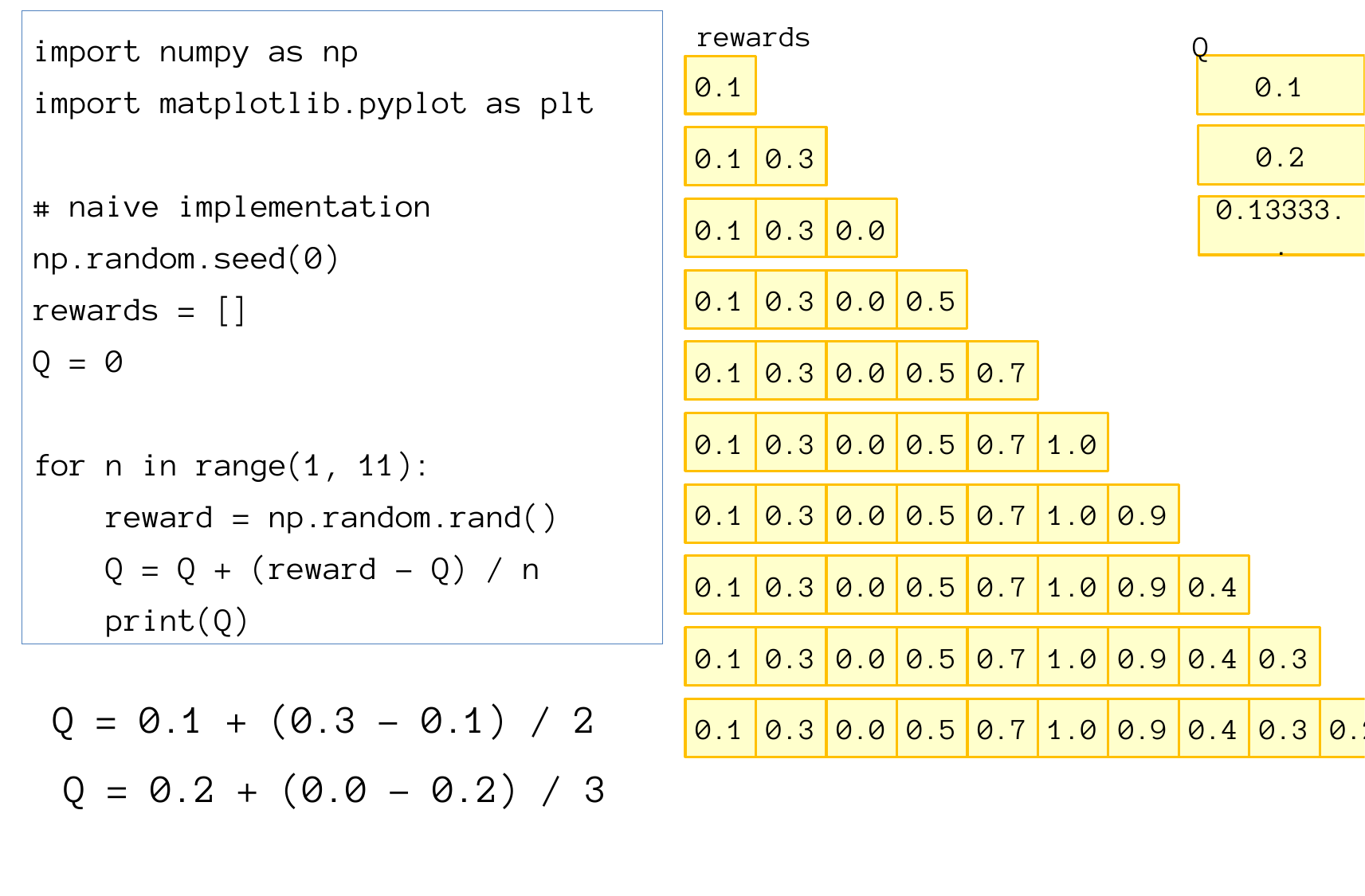

rewards
Q
import numpy as np
import matplotlib.pyplot as plt

# naive implementation
np.random.seed(0)
rewards = []
Q = 0

for n in range(1, 11):
    reward = np.random.rand()
    Q = Q + (reward - Q) / n
    print(Q)
0.1
0.1
0.2
0.1
0.3
0.13333..
0.1
0.3
0.0
0.1
0.3
0.0
0.5
0.1
0.3
0.0
0.5
0.7
0.1
0.3
0.0
0.5
0.7
1.0
0.1
0.3
0.0
0.5
0.7
1.0
0.9
0.1
0.3
0.0
0.5
0.7
1.0
0.9
0.4
0.1
0.3
0.0
0.5
0.7
1.0
0.9
0.4
0.3
Q = 0.1 + (0.3 - 0.1) / 2
0.1
0.3
0.0
0.5
0.7
1.0
0.9
0.4
0.3
0.2
Q = 0.2 + (0.0 - 0.2) / 3